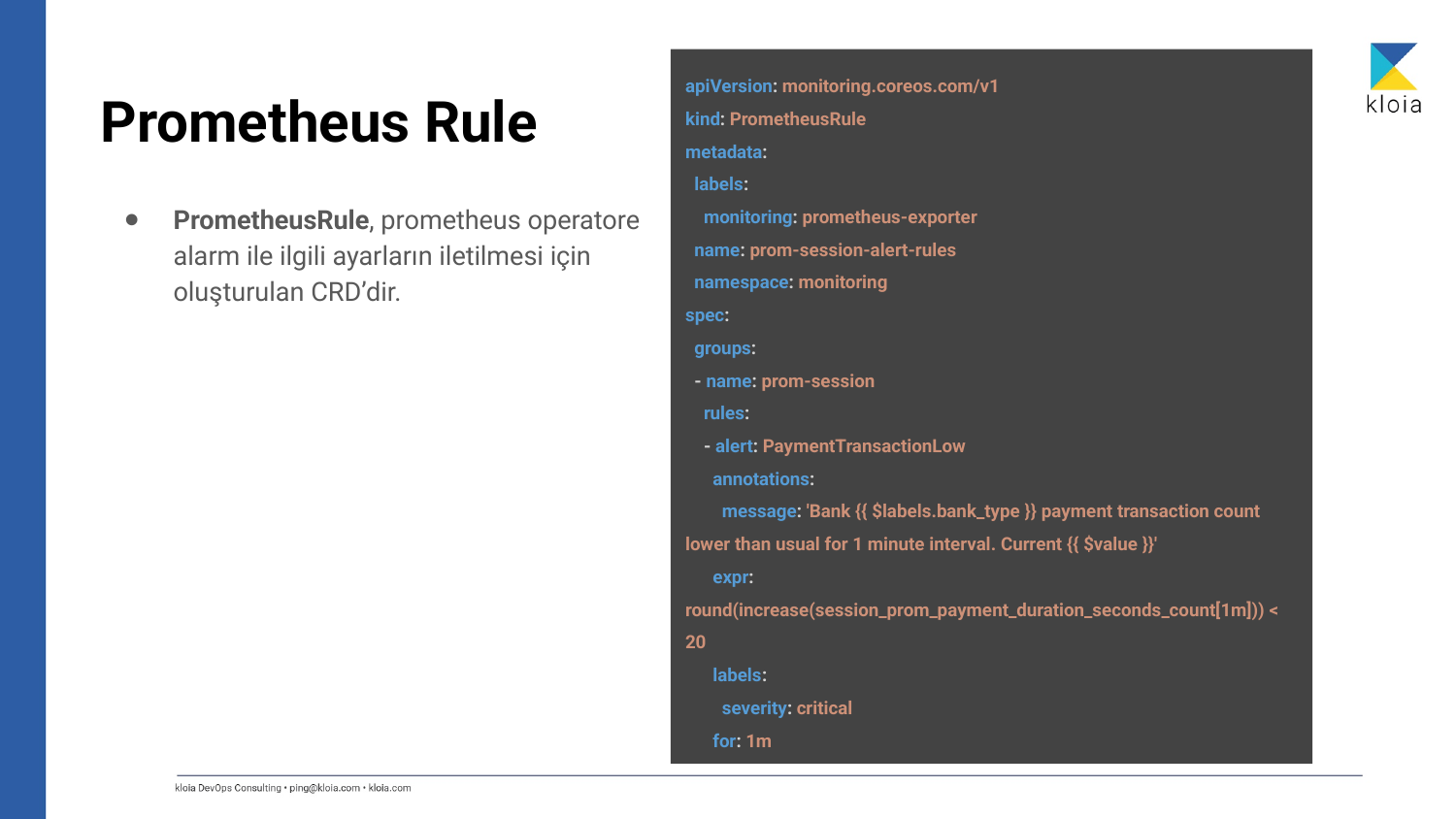

apiVersion: monitoring.coreos.com/v1
kind: PrometheusRule
metadata:
  labels:
    monitoring: prometheus-exporter
  name: prom-session-alert-rules
  namespace: monitoring
spec:
  groups:
  - name: prom-session
    rules:
    - alert: PaymentTransactionLow
      annotations:
        message: 'Bank {{ $labels.bank_type }} payment transaction count lower than usual for 1 minute interval. Current {{ $value }}'
      expr: round(increase(session_prom_payment_duration_seconds_count[1m])) < 20
      labels:
        severity: critical
      for: 1m
Prometheus Rule
PrometheusRule, prometheus operatore alarm ile ilgili ayarların iletilmesi için oluşturulan CRD’dir.